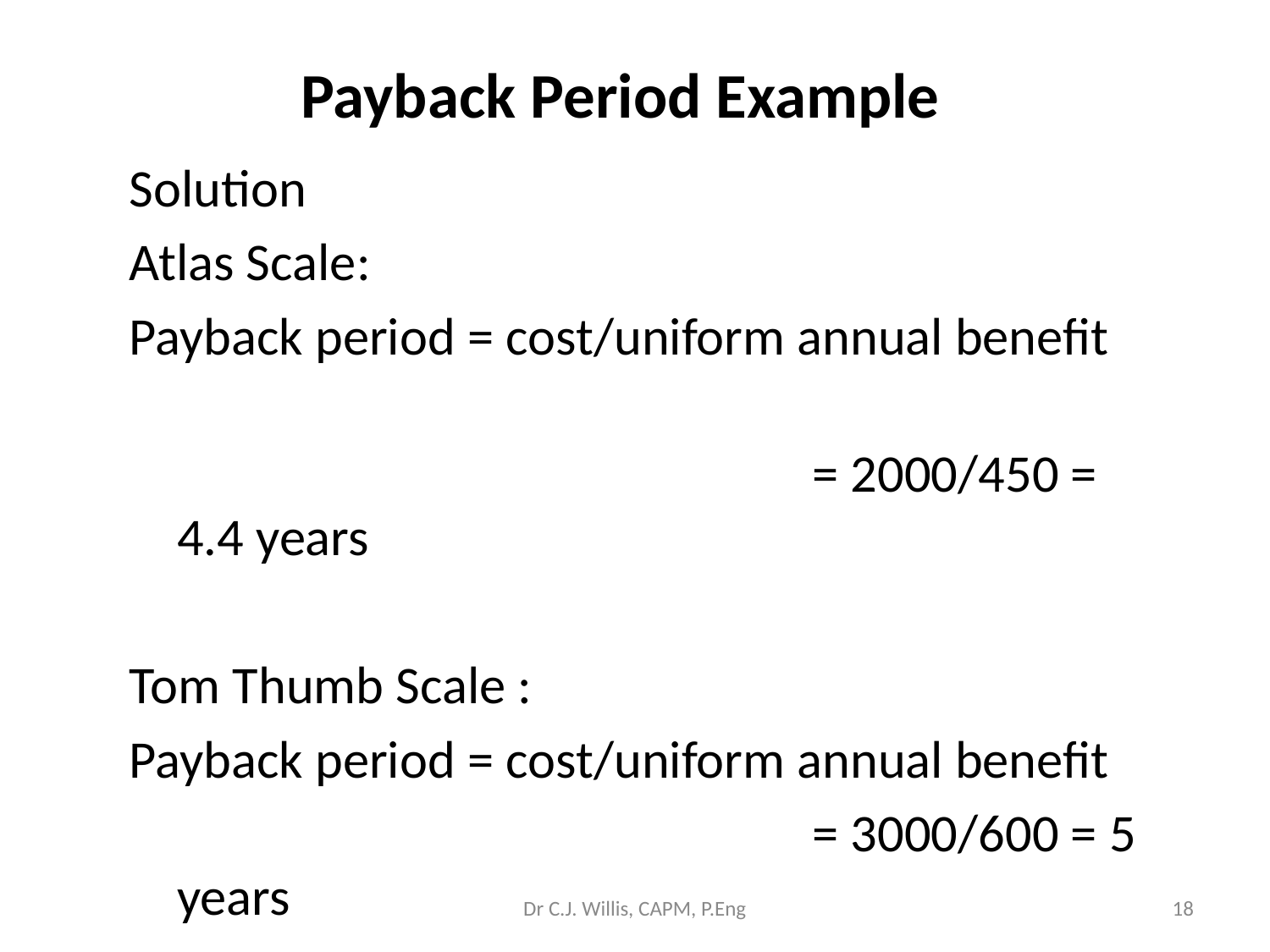

# Payback Period Example
Solution
Atlas Scale:
Payback period = cost/uniform annual benefit
						= 2000/450 = 4.4 years

Tom Thumb Scale :
Payback period = cost/uniform annual benefit
						= 3000/600 = 5 years
Dr C.J. Willis, CAPM, P.Eng
18